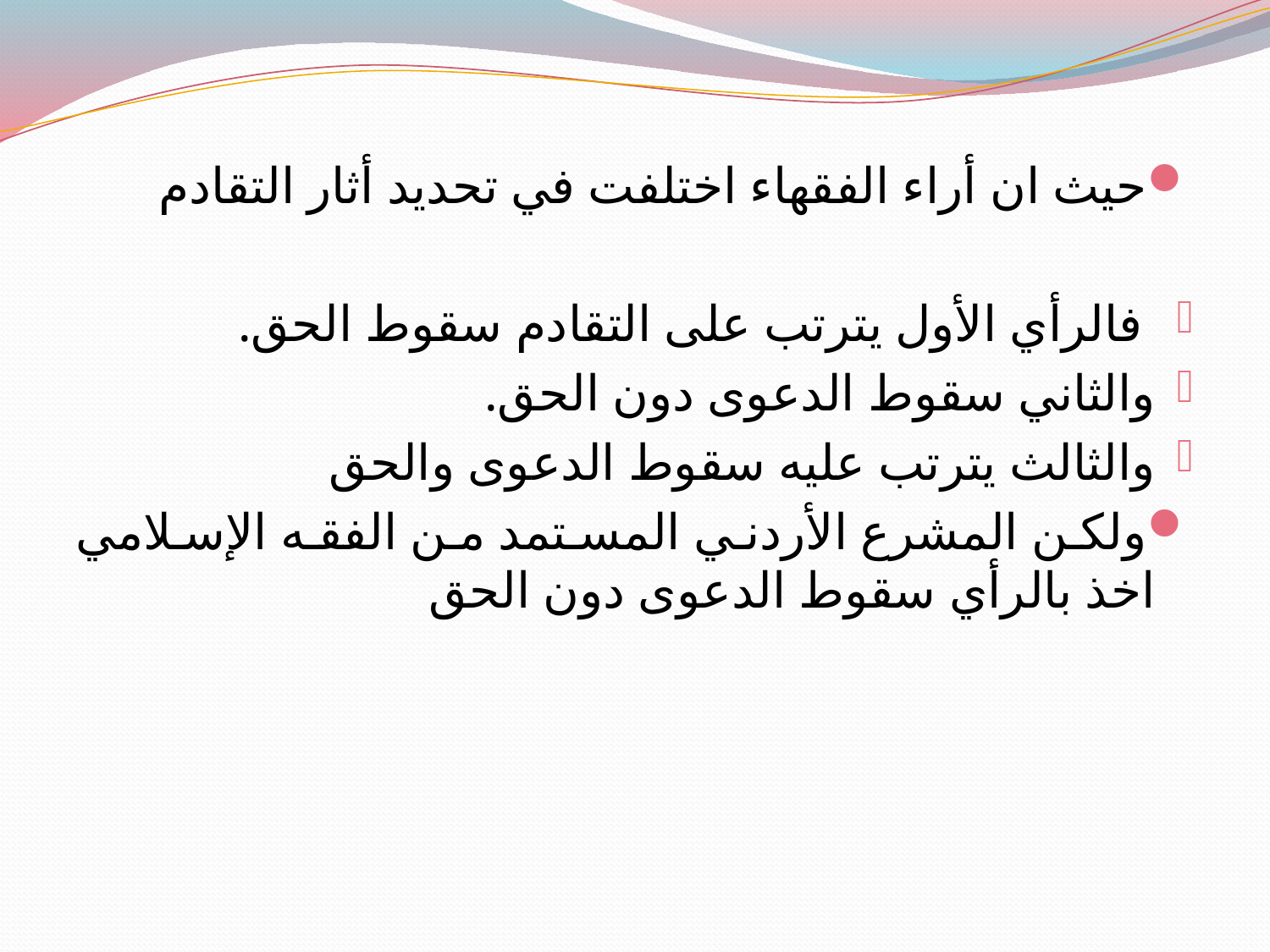

#
حيث ان أراء الفقهاء اختلفت في تحديد أثار التقادم

 فالرأي الأول يترتب على التقادم سقوط الحق.
والثاني سقوط الدعوى دون الحق.
والثالث يترتب عليه سقوط الدعوى والحق
ولكن المشرع الأردني المستمد من الفقه الإسلامي اخذ بالرأي سقوط الدعوى دون الحق